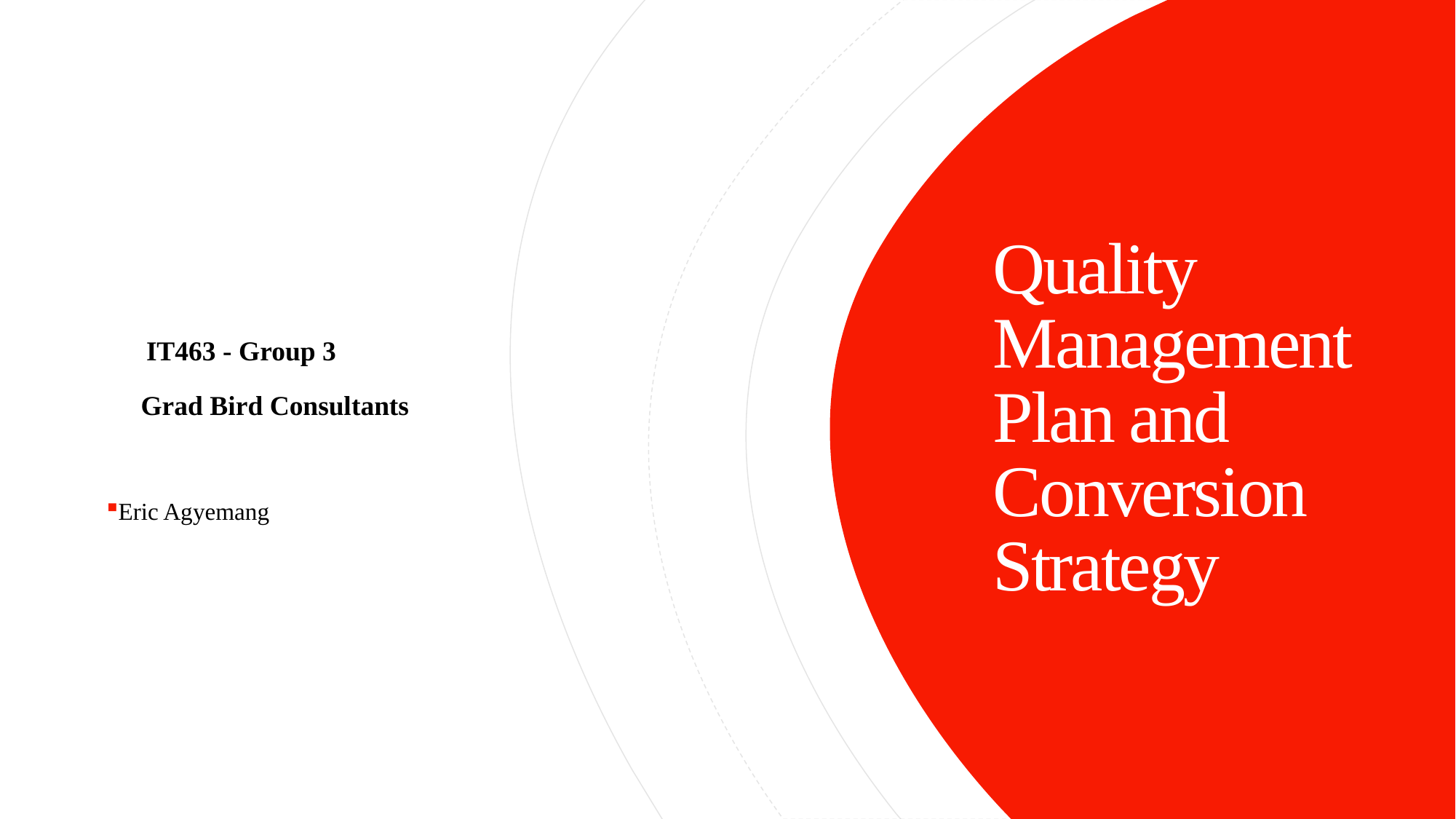

IT463 - Group 3
     Grad Bird Consultants

Eric Agyemang
# Quality Management Plan and Conversion Strategy